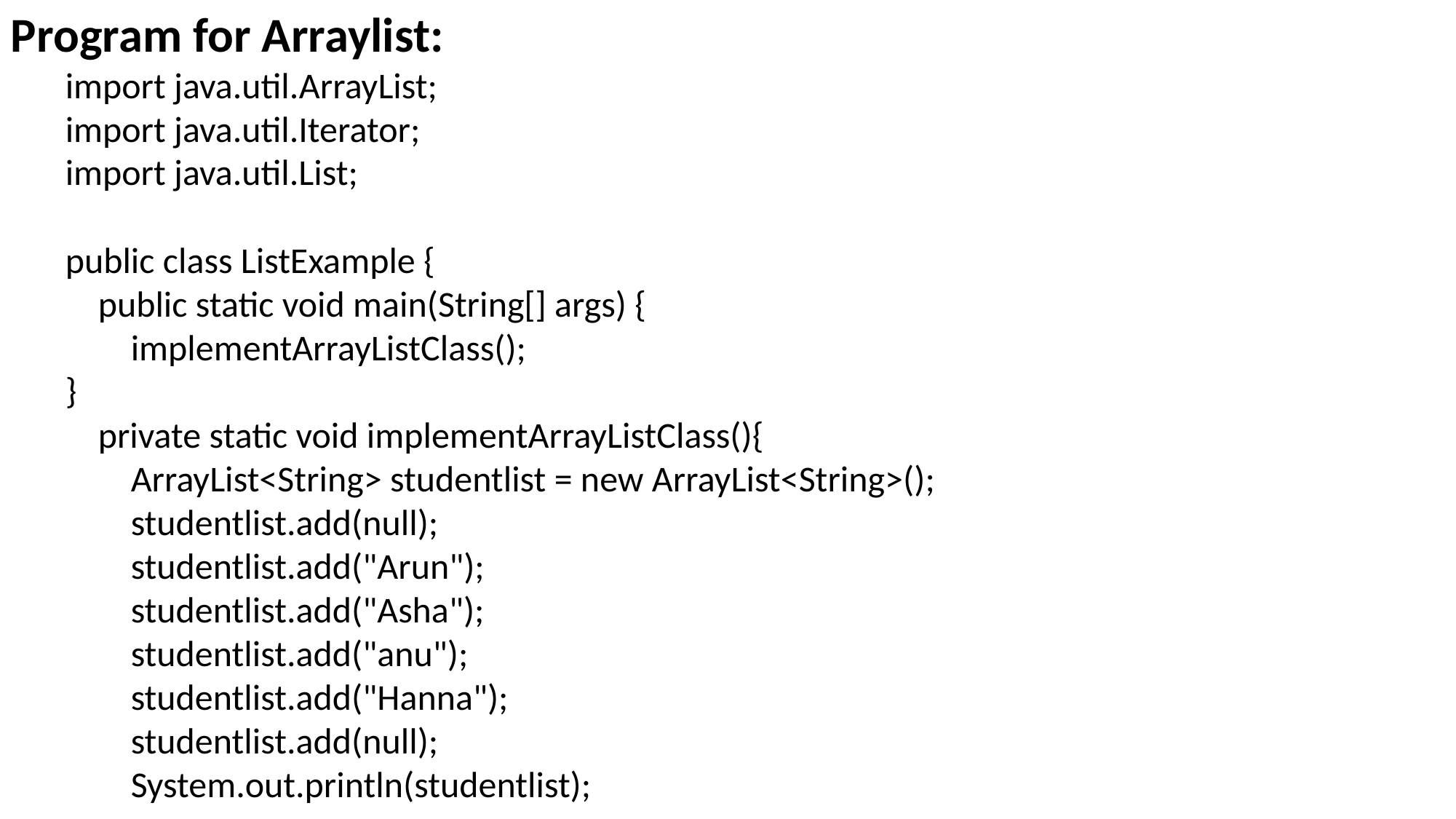

Program for Arraylist:
import java.util.ArrayList;
import java.util.Iterator;
import java.util.List;

public class ListExample {
    public static void main(String[] args) {
        implementArrayListClass();
}
    private static void implementArrayListClass(){
        ArrayList<String> studentlist = new ArrayList<String>();
        studentlist.add(null);
        studentlist.add("Arun");
        studentlist.add("Asha");
        studentlist.add("anu");
        studentlist.add("Hanna");
        studentlist.add(null);
        System.out.println(studentlist);